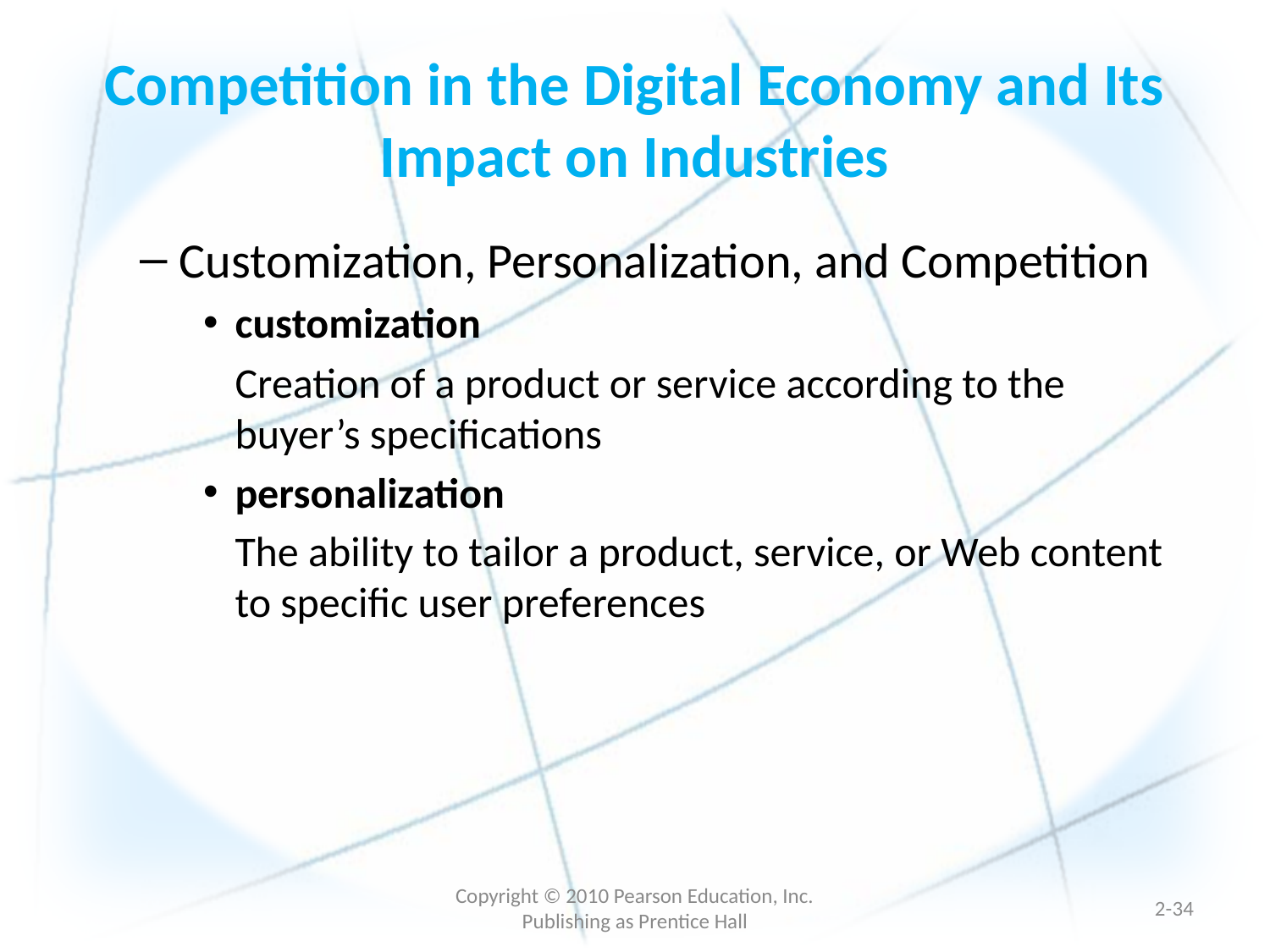

# Competition in the Digital Economy and Its Impact on Industries
Customization, Personalization, and Competition
customization
	Creation of a product or service according to the buyer’s specifications
personalization
	The ability to tailor a product, service, or Web content to specific user preferences
Copyright © 2010 Pearson Education, Inc. Publishing as Prentice Hall
2-34